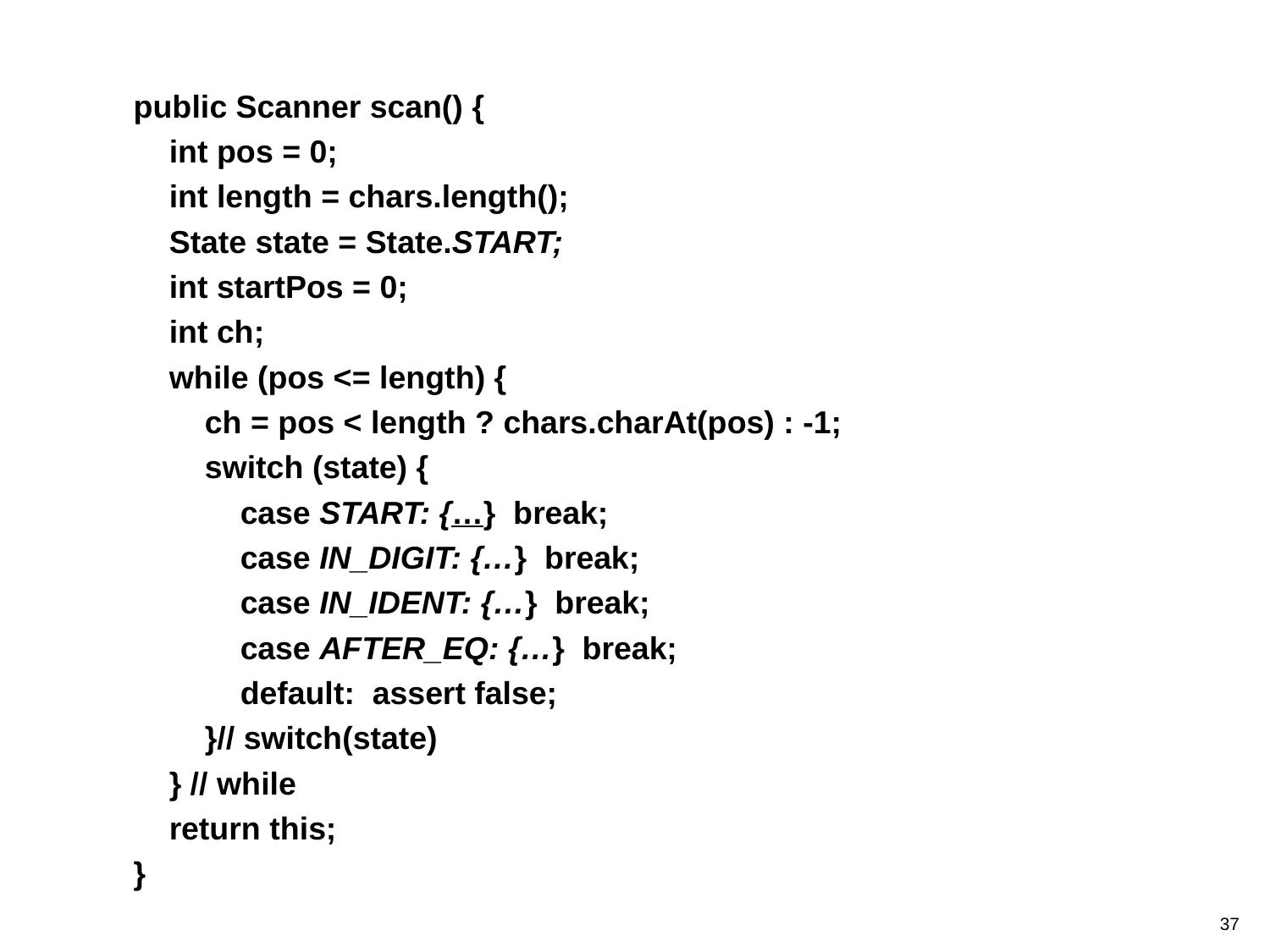

public Scanner scan() {
    int pos = 0;
    int length = chars.length();
    State state = State.START;
    int startPos = 0;
    int ch;
    while (pos <= length) {
        ch = pos < length ? chars.charAt(pos) : -1;
        switch (state) {
            case START: {…}  break;
            case IN_DIGIT: {…}  break;
            case IN_IDENT: {…}  break;
            case AFTER_EQ: {…}  break;
            default:  assert false;
        }// switch(state)
    } // while
    return this;
}

37